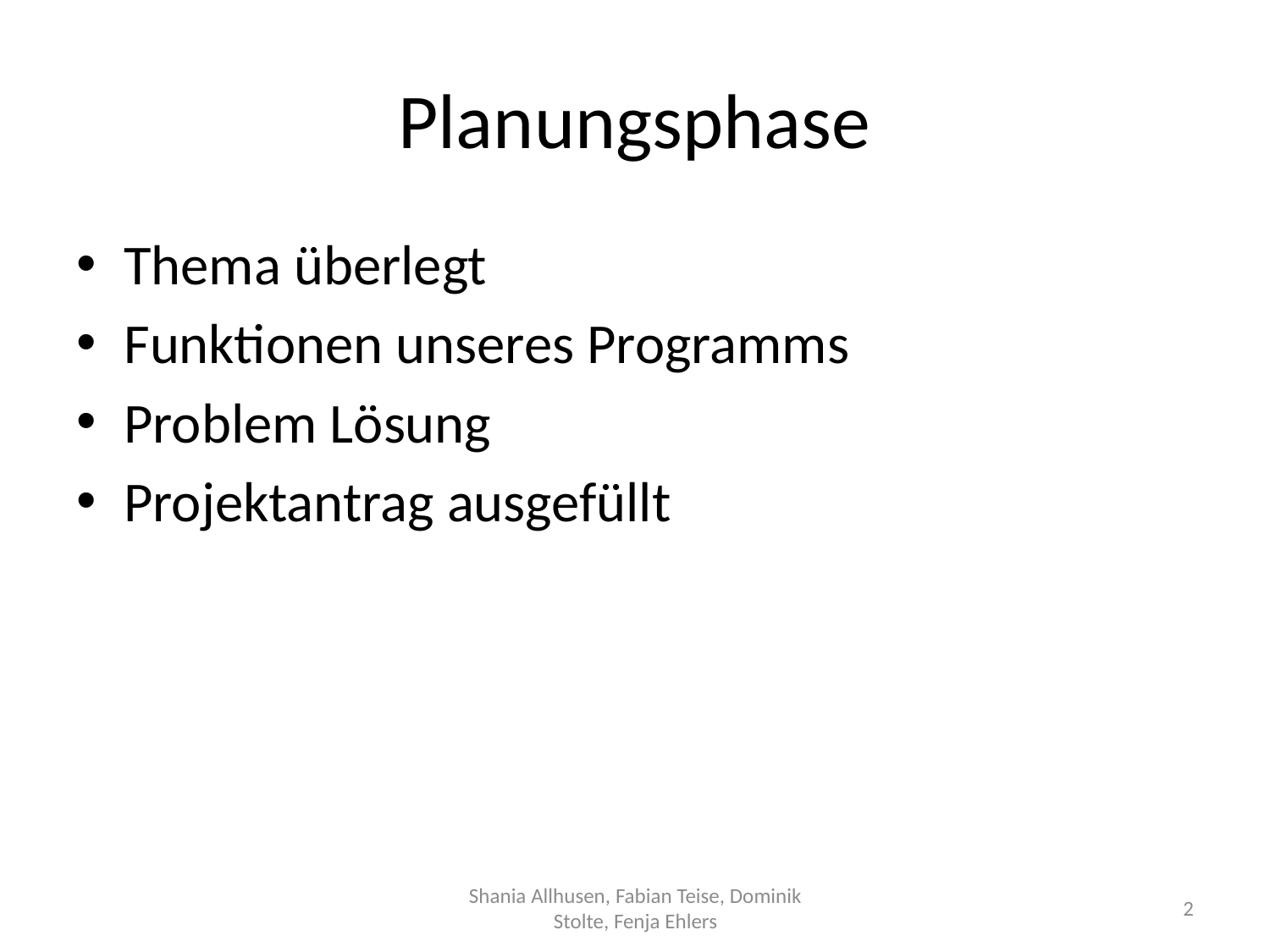

# Planungsphase
Thema überlegt
Funktionen unseres Programms
Problem Lösung
Projektantrag ausgefüllt
Shania Allhusen, Fabian Teise, Dominik Stolte, Fenja Ehlers
2